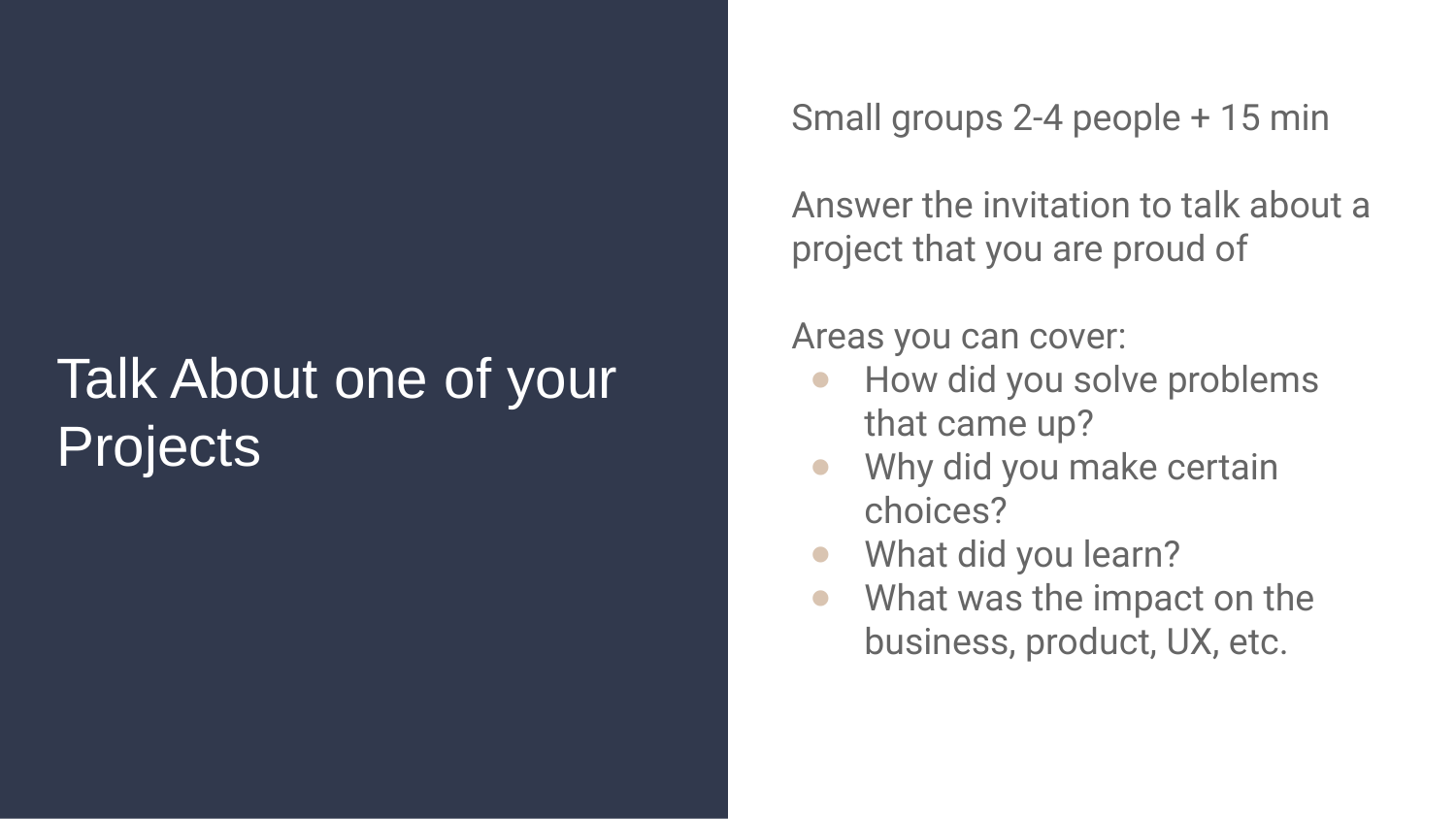

Small groups 2-4 people + 15 min

Answer the invitation to talk about a project that you are proud of

Areas you can cover:
How did you solve problems that came up?
Why did you make certain choices?
What did you learn?
What was the impact on the business, product, UX, etc.

# Talk About one of your Projects